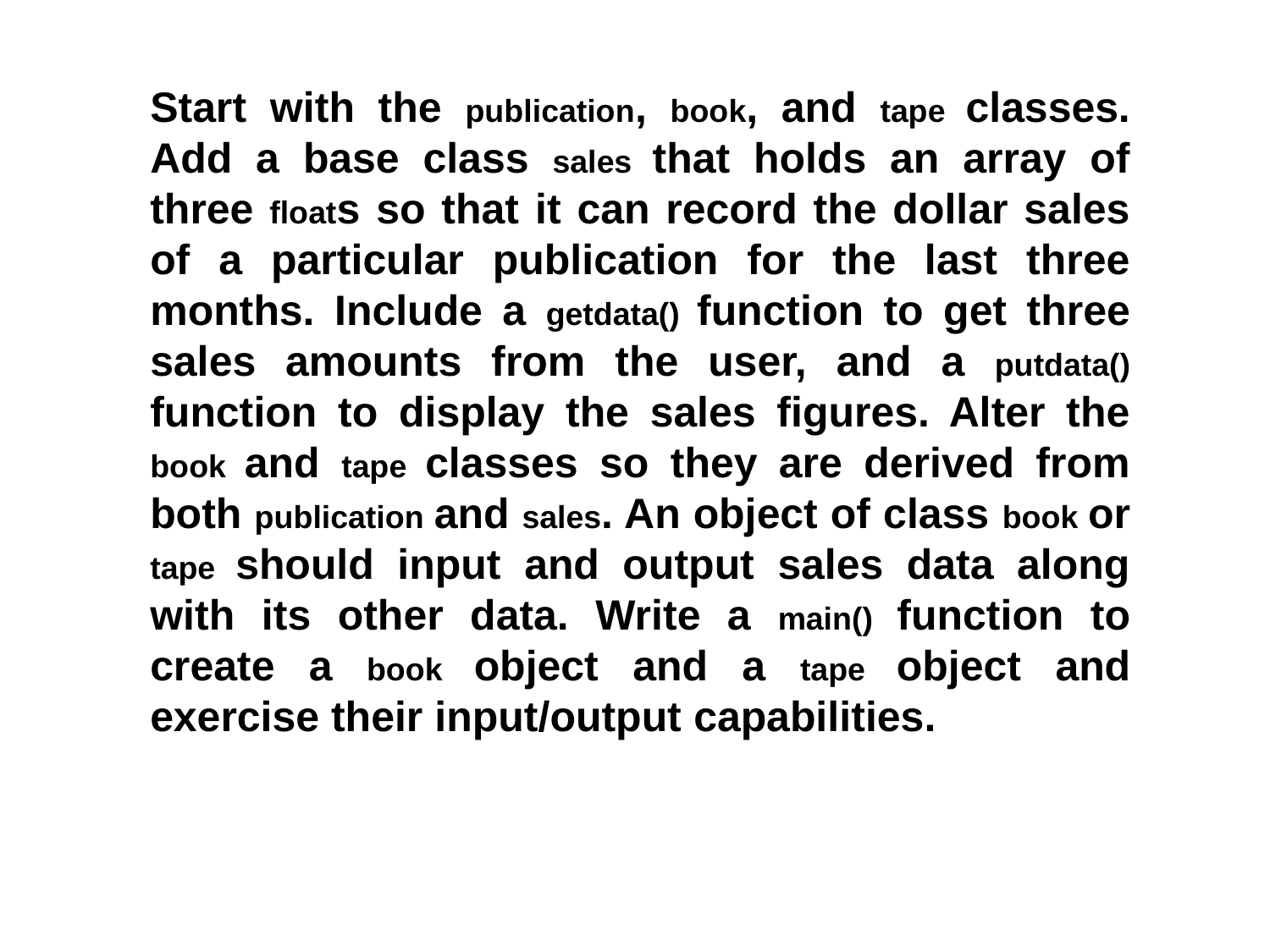

Start with the publication, book, and tape classes. Add a base class sales that holds an array of three floats so that it can record the dollar sales of a particular publication for the last three months. Include a getdata() function to get three sales amounts from the user, and a putdata() function to display the sales figures. Alter the book and tape classes so they are derived from both publication and sales. An object of class book or tape should input and output sales data along with its other data. Write a main() function to create a book object and a tape object and exercise their input/output capabilities.